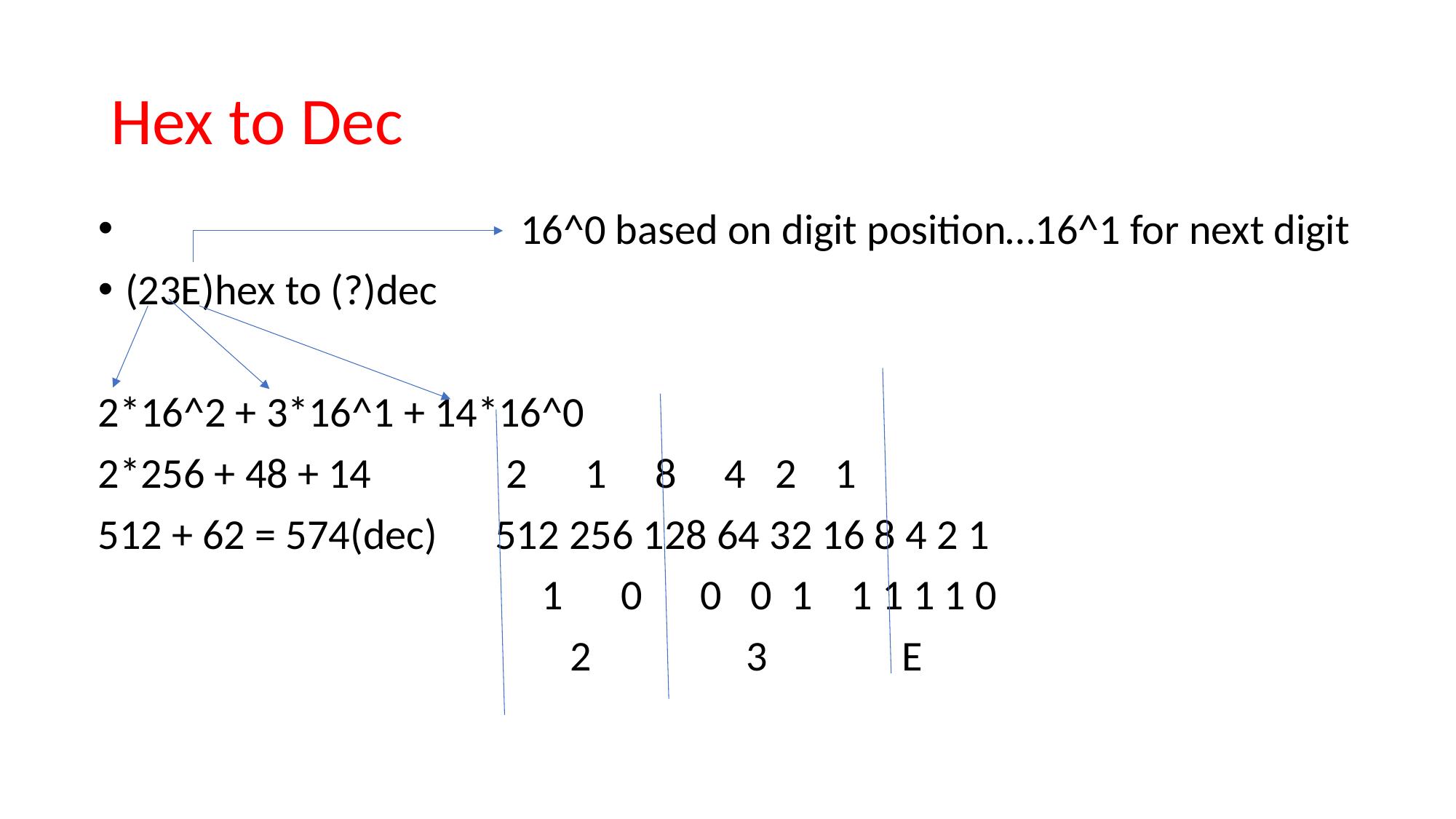

# Hex to Dec
                                         16^0 based on digit position…16^1 for next digit
(23E)hex to (?)dec

2*16^2 + 3*16^1 + 14*16^0
2*256 + 48 + 14              2      1     8     4   2    1
512 + 62 = 574(dec)      512 256 128 64 32 16 8 4 2 1
                                              1      0      0   0  1    1 1 1 1 0
                                                 2                3              E